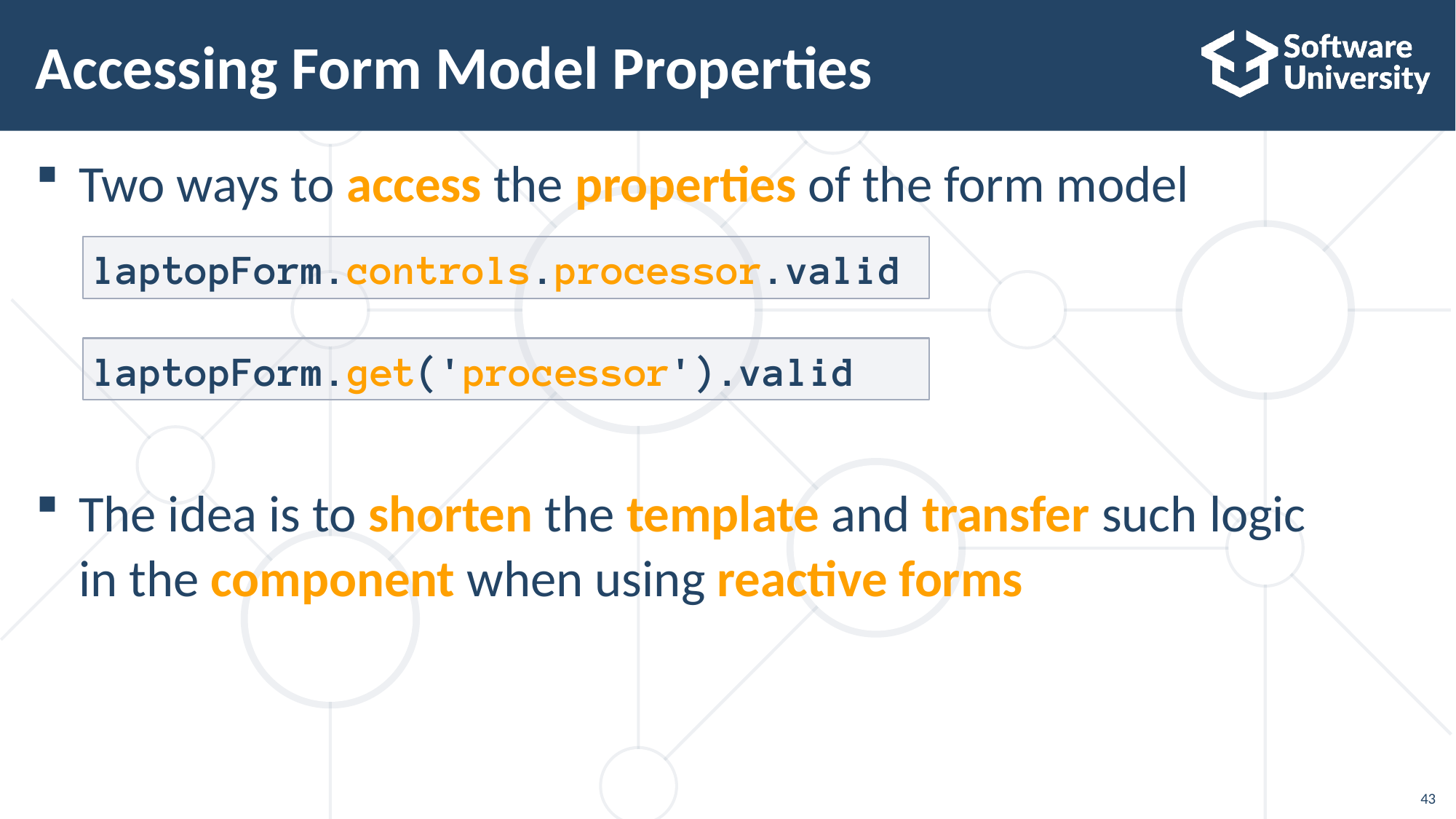

# Accessing Form Model Properties
Two ways to access the properties of the form model

The idea is to shorten the template and transfer such logic in the component when using reactive forms

laptopForm.controls.processor.valid
laptopForm.get('processor').valid
43